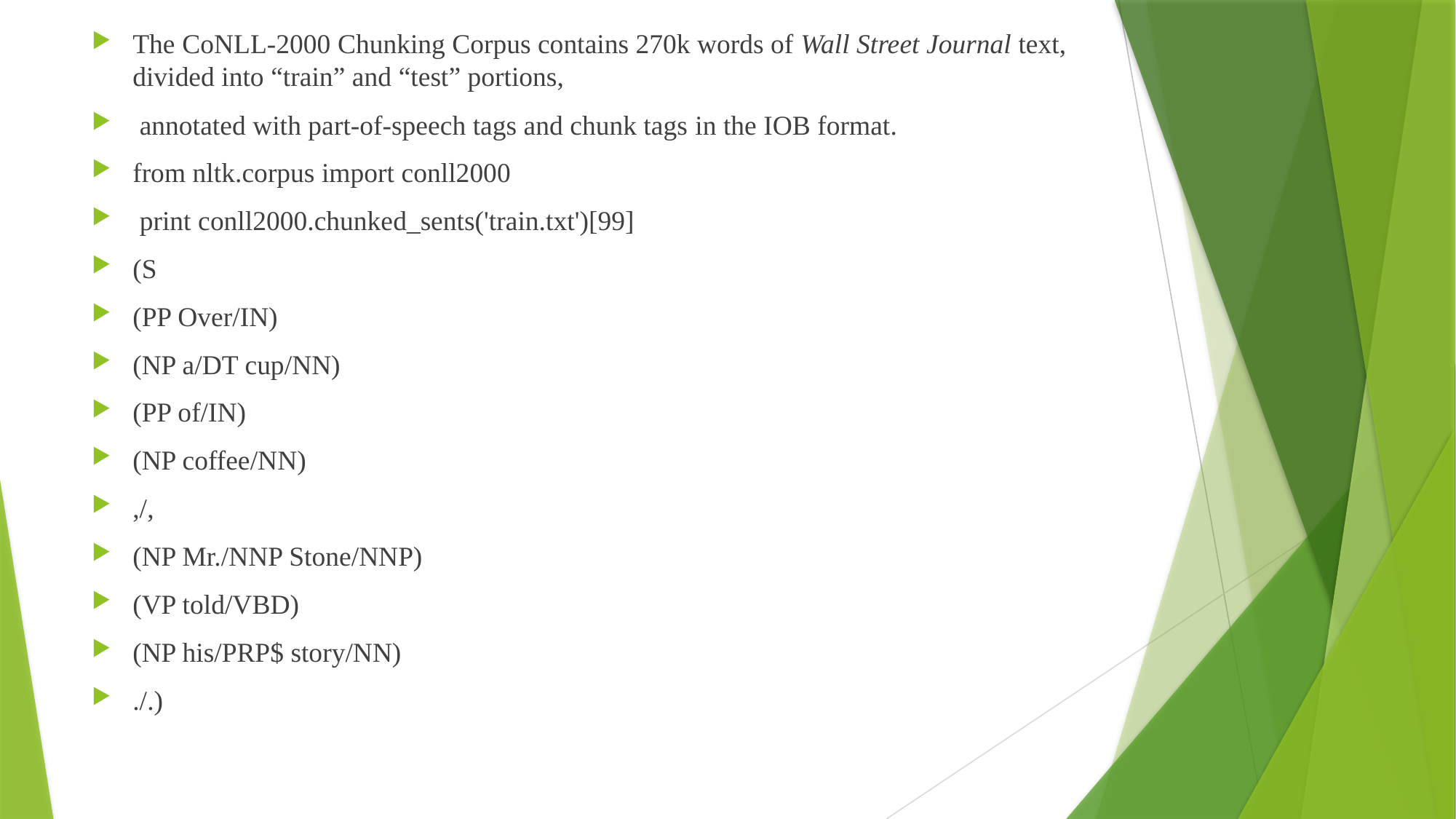

The CoNLL-2000 Chunking Corpus contains 270k words of Wall Street Journal text, divided into “train” and “test” portions,
 annotated with part-of-speech tags and chunk tags in the IOB format.
from nltk.corpus import conll2000
 print conll2000.chunked_sents('train.txt')[99]
(S
(PP Over/IN)
(NP a/DT cup/NN)
(PP of/IN)
(NP coffee/NN)
,/,
(NP Mr./NNP Stone/NNP)
(VP told/VBD)
(NP his/PRP$ story/NN)
./.)